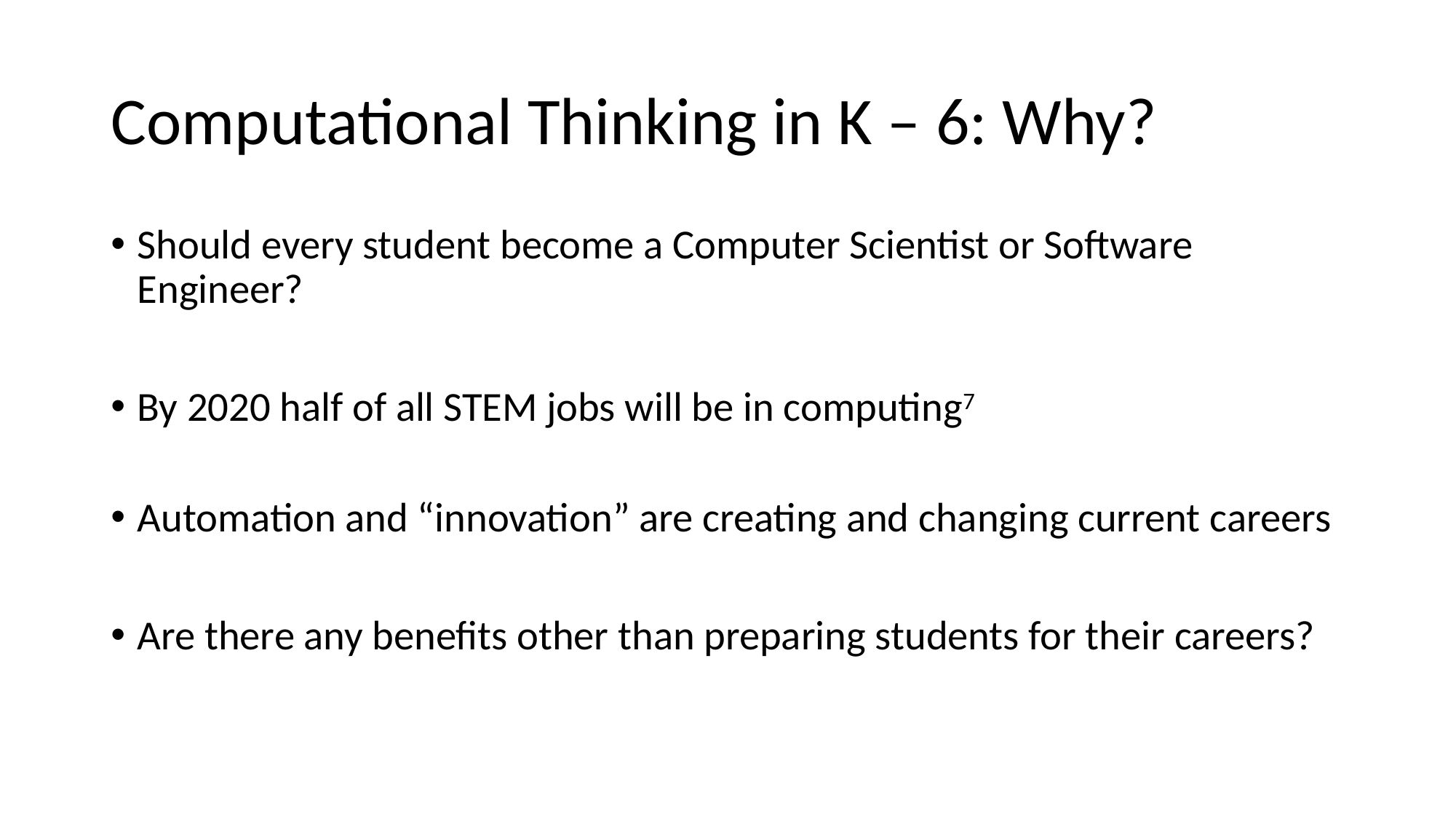

# Computational Thinking in K – 6: Why?
Should every student become a Computer Scientist or Software Engineer?

By 2020 half of all STEM jobs will be in computing7

Automation and “innovation” are creating and changing current careers

Are there any benefits other than preparing students for their careers?